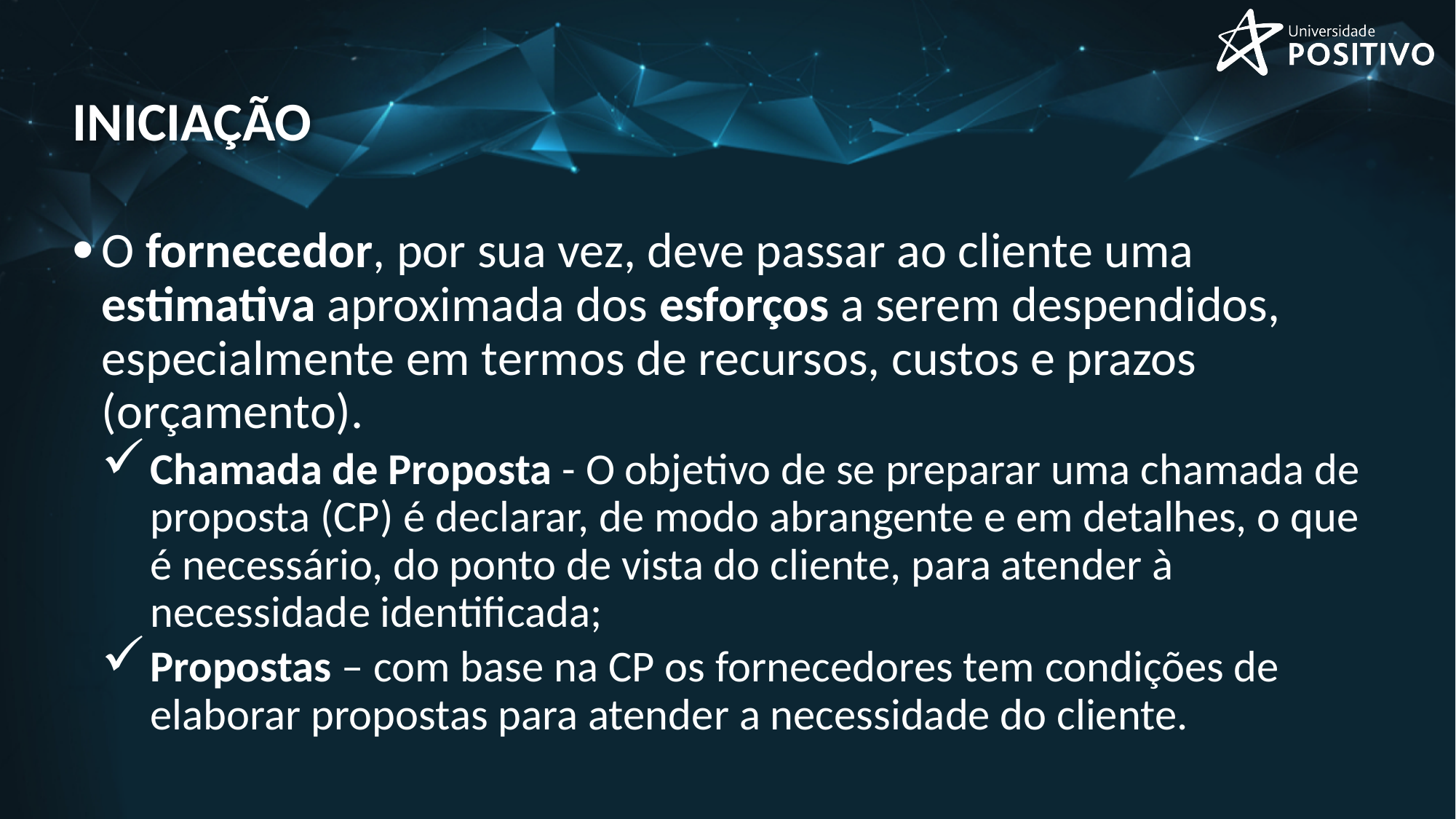

# iniciação
O fornecedor, por sua vez, deve passar ao cliente uma estimativa aproximada dos esforços a serem despendidos, especialmente em termos de recursos, custos e prazos (orçamento).
Chamada de Proposta - O objetivo de se preparar uma chamada de proposta (CP) é declarar, de modo abrangente e em detalhes, o que é necessário, do ponto de vista do cliente, para atender à necessidade identificada;
Propostas – com base na CP os fornecedores tem condições de elaborar propostas para atender a necessidade do cliente.